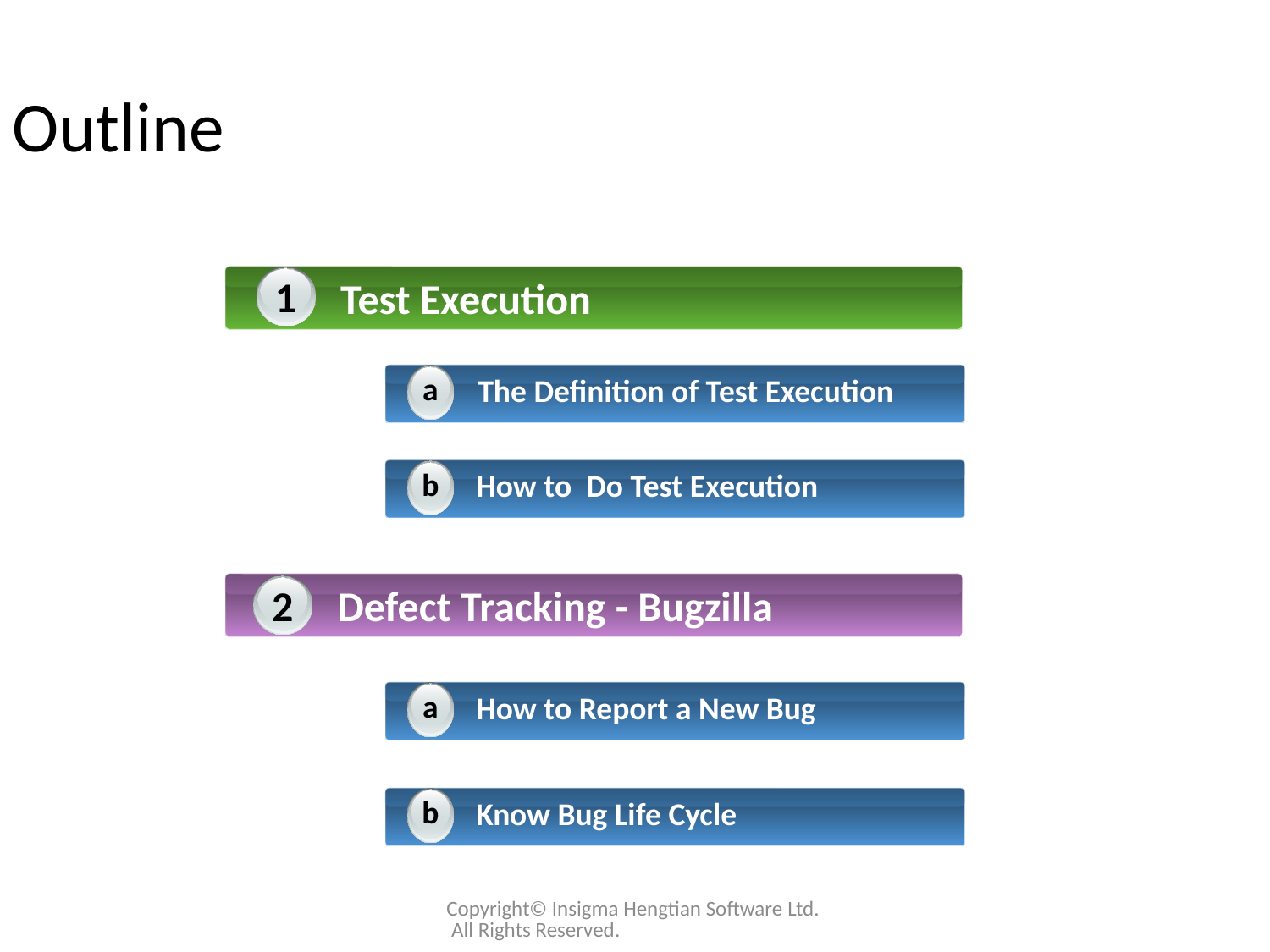

Outline
1
Test Execution

a
The Definition of Test Execution

b
How to  Do Test Execution

2
Defect Tracking - Bugzilla

a
How to Report a New Bug

b
Know Bug Life Cycle

Copyright© Insigma Hengtian Software Ltd. All Rights Reserved.